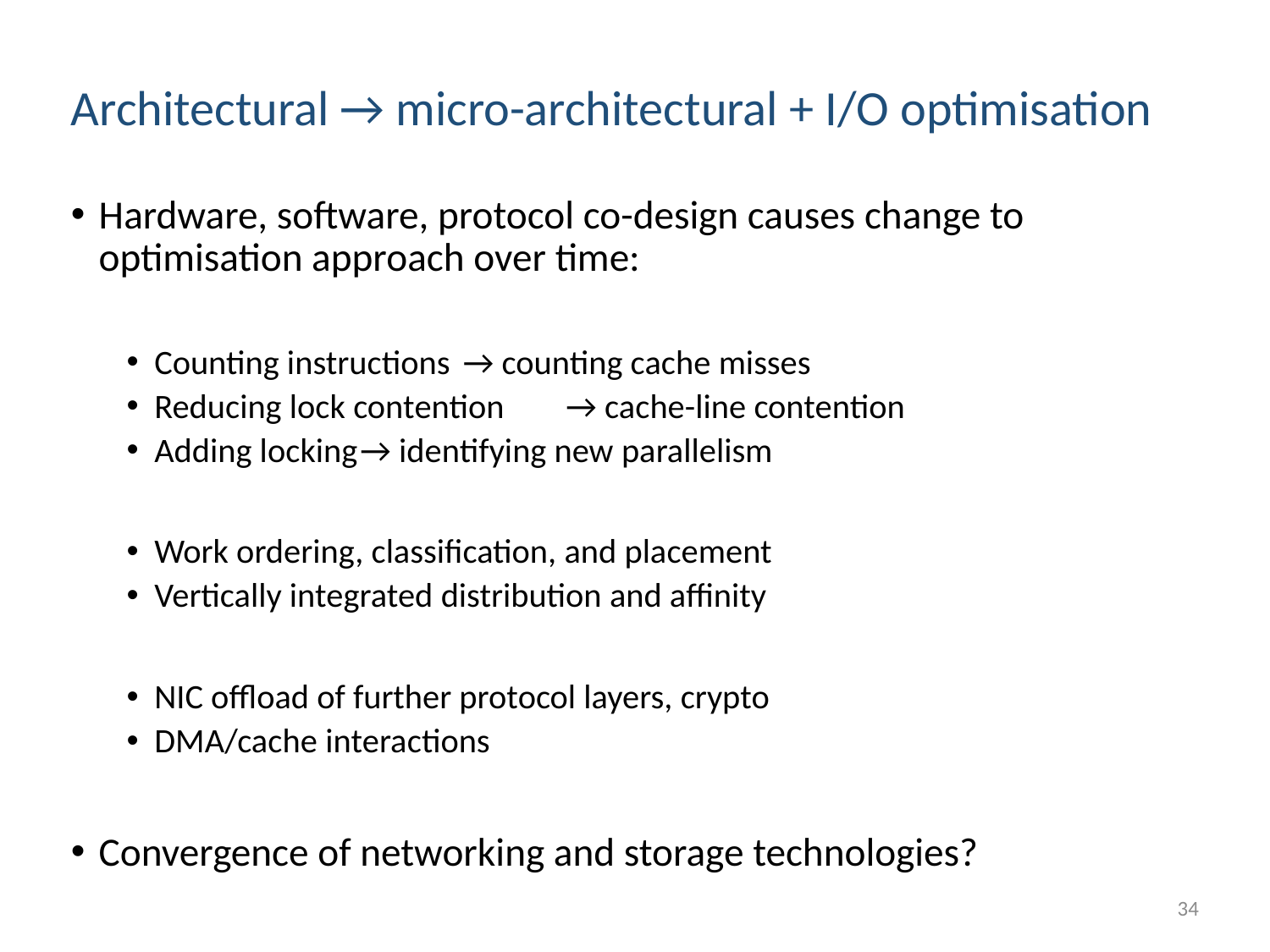

# Architectural → micro-architectural + I/O optimisation
Hardware, software, protocol co-design causes change to optimisation approach over time:

Counting instructions		→ counting cache misses
Reducing lock contention		→ cache-line contention
Adding locking			→ identifying new parallelism

Work ordering, classification, and placement
Vertically integrated distribution and affinity

NIC offload of further protocol layers, crypto
DMA/cache interactions

Convergence of networking and storage technologies?
34